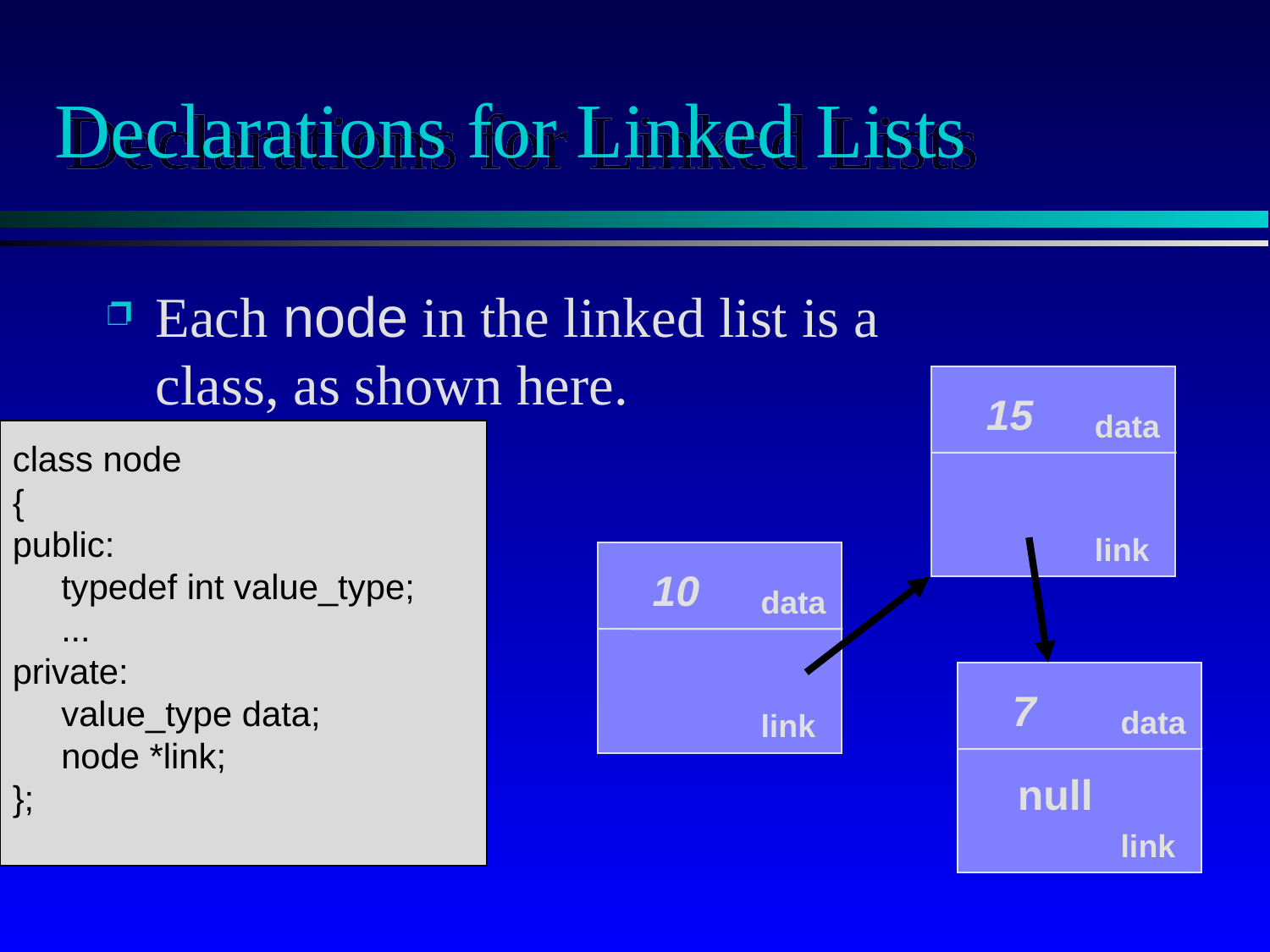

# Declarations for Linked Lists
Each node in the linked list is a class, as shown here.

data

link
15

class node
{
public:
     typedef int value_type;
     ...
private:
     value_type data;
     node *link;
};

10
data

link

data

link
7
null